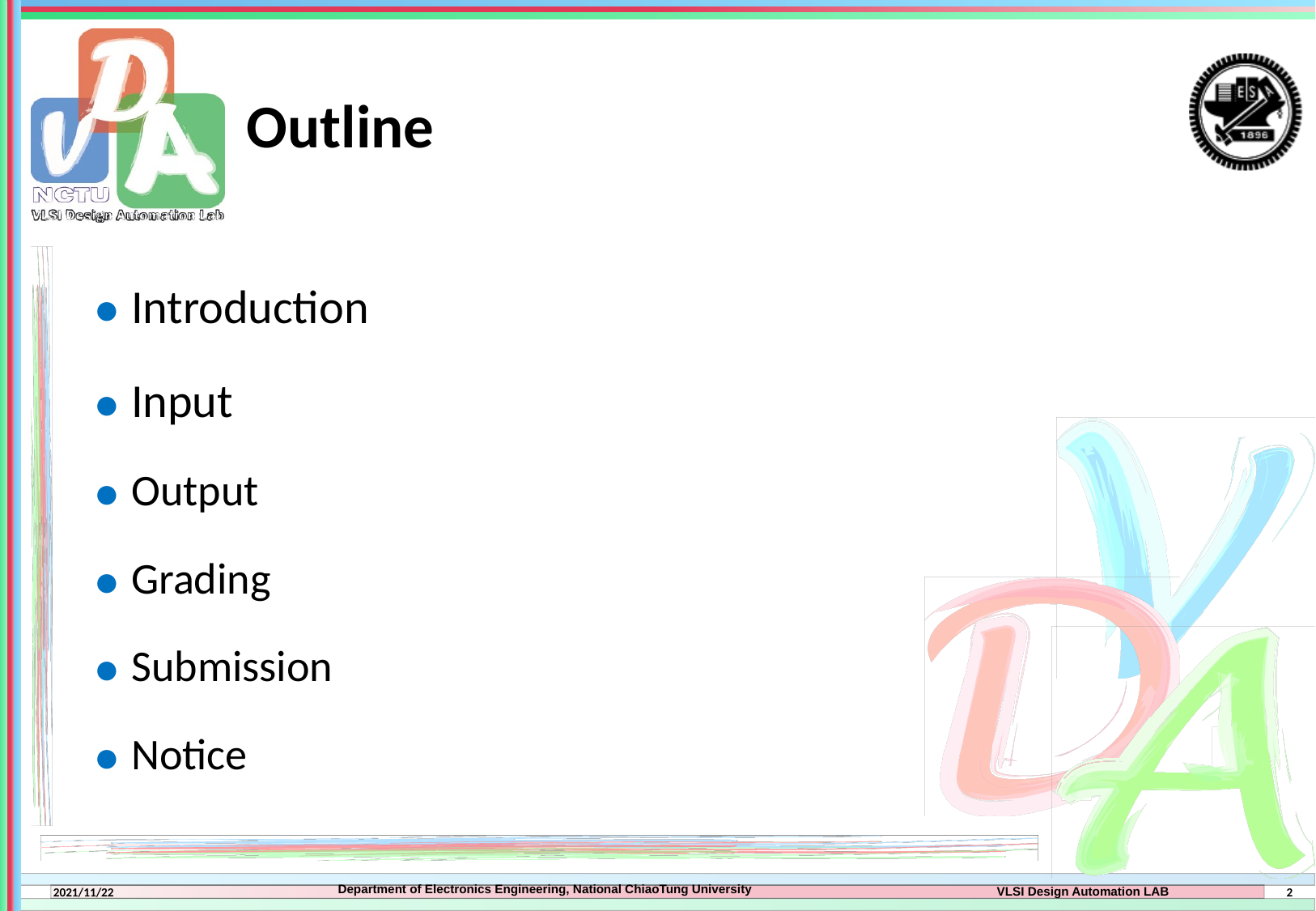

# Outline
 Introduction
 Input
 Output
 Grading
 Submission
 Notice

2
2021/11/22